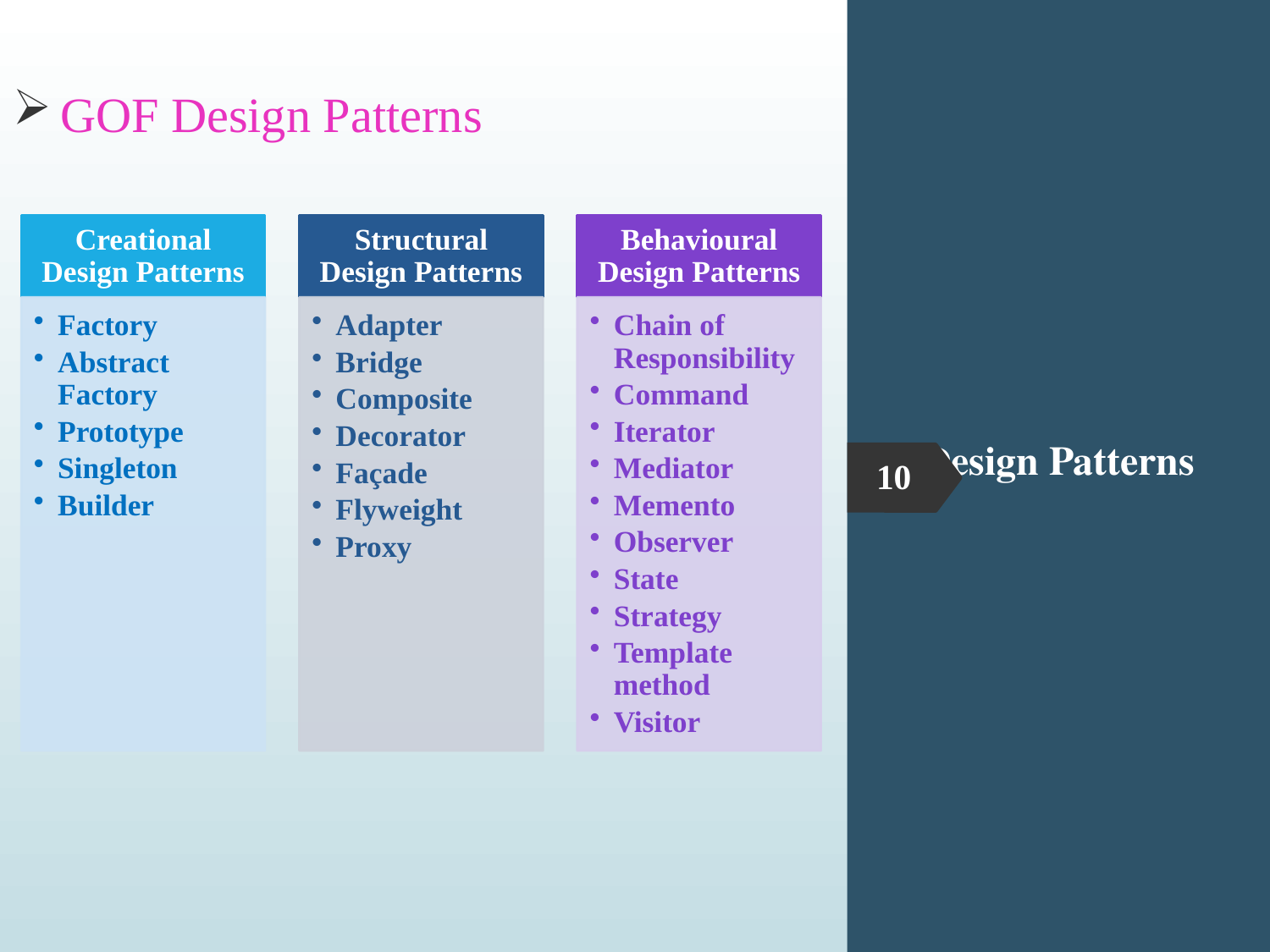

GOF Design Patterns

Creational Design Patterns
Factory
Abstract Factory
Prototype
Singleton
Builder
Structural Design Patterns
Adapter
Bridge
Composite
Decorator
Façade
Flyweight
Proxy
Behavioural Design Patterns
Chain of Responsibility
Command
Iterator
Mediator
Memento
Observer
State
Strategy
Template method
Visitor
# Design Patterns

 10